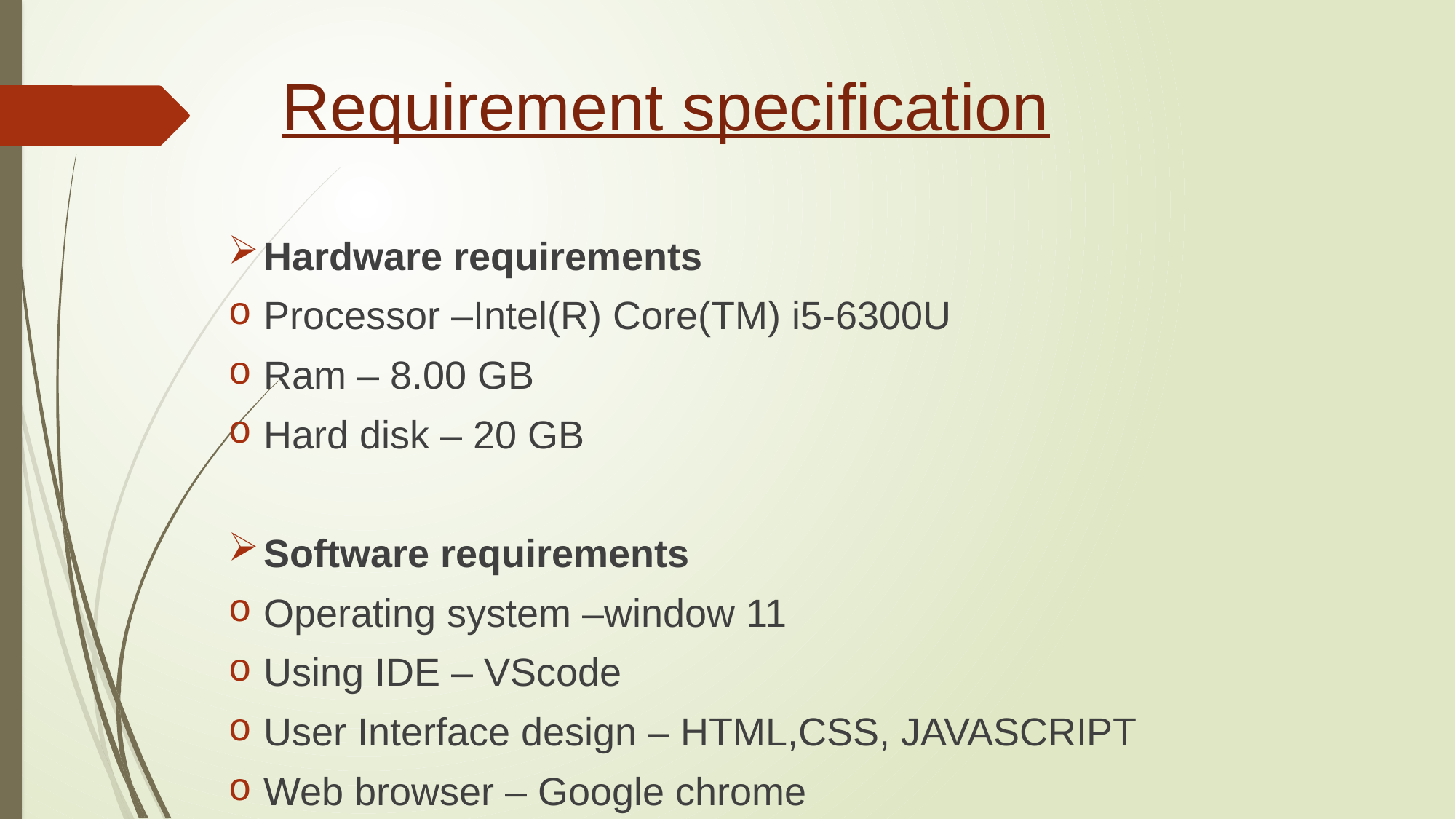

# Requirement specification

Hardware requirements
Processor –Intel(R) Core(TM) i5-6300U
Ram – 8.00 GB
Hard disk – 20 GB

Software requirements
Operating system –window 11
Using IDE – VScode
User Interface design – HTML,CSS, JAVASCRIPT
Web browser – Google chrome